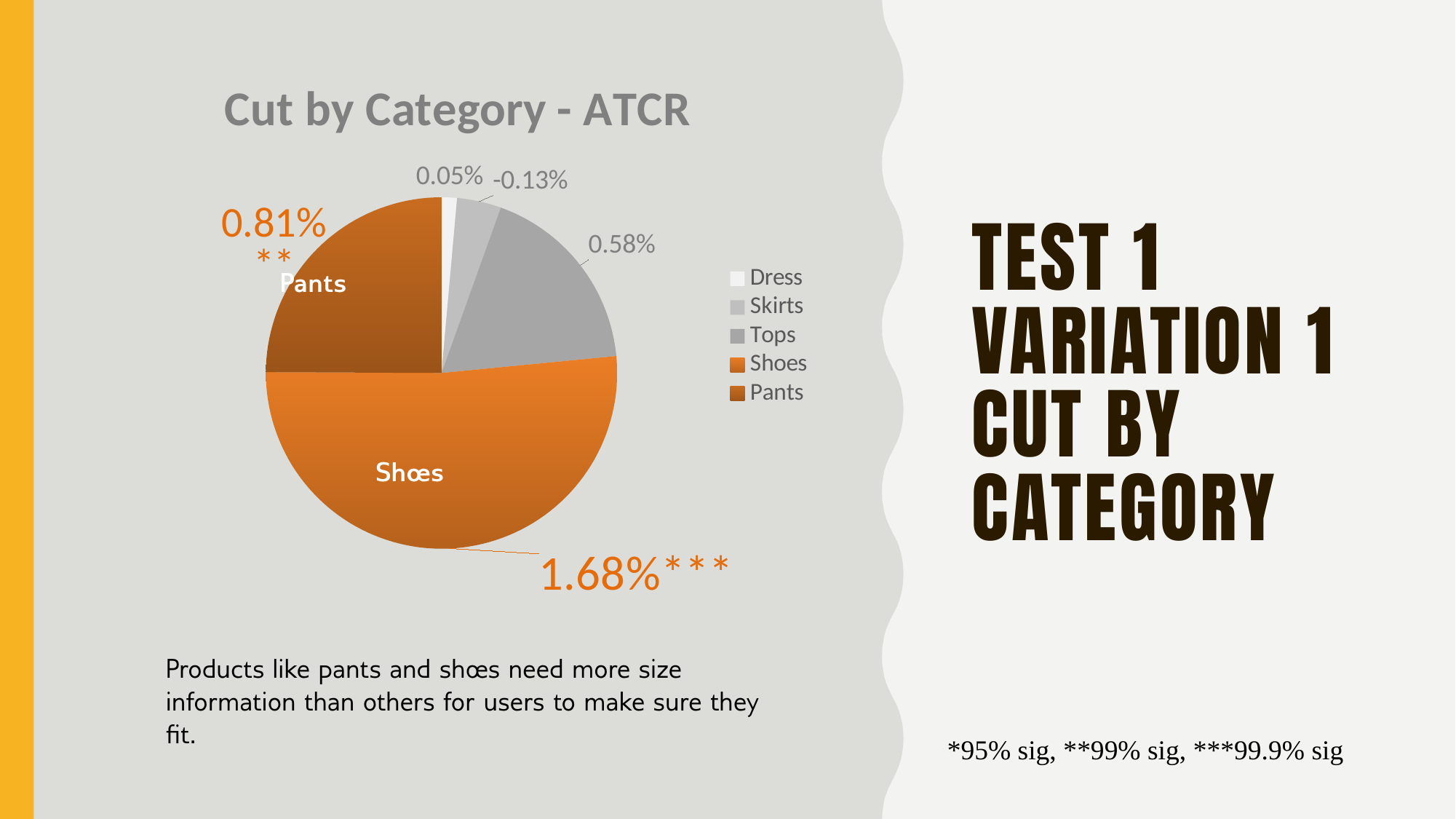

### Chart: Cut by Category - ATCR

| Category |  |
|---|---|
| Dress | 0.0004592135485766384 |
| Skirts | -0.00132262620490032 |
| Tops | 0.005839701709779698 |
| Shoes | 0.01676314927389164 |
| Pants | 0.008095577090013639 |
# Test 1
variation 1
Cut by Category
Pants
Shoes
Products like pants and shoes need more size information than others for users to make sure they fit.
*95% sig, **99% sig, ***99.9% sig